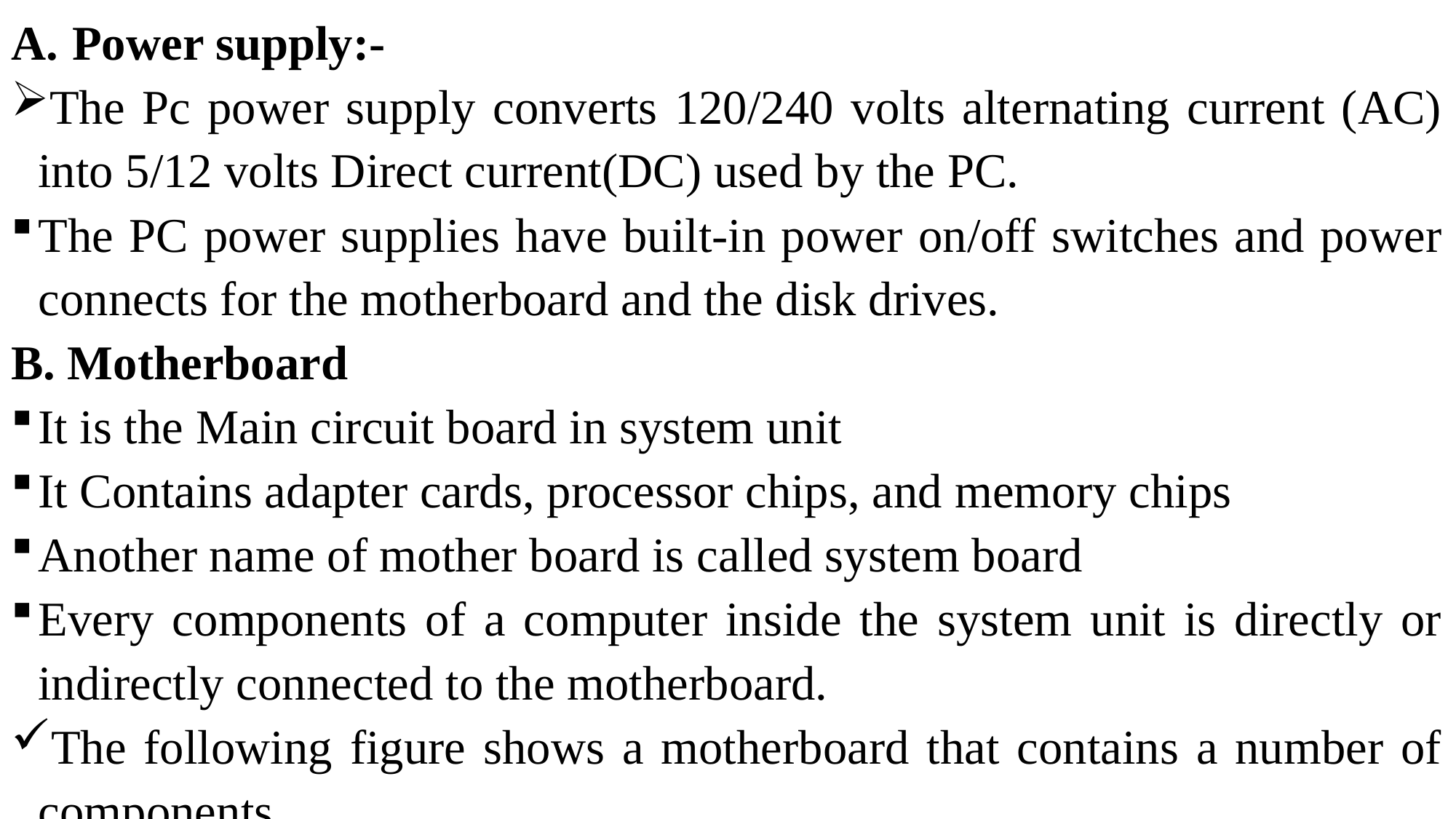

Power supply:-
The Pc power supply converts 120/240 volts alternating current (AC) into 5/12 volts Direct current(DC) used by the PC.
The PC power supplies have built-in power on/off switches and power connects for the motherboard and the disk drives.
B. Motherboard
It is the Main circuit board in system unit
It Contains adapter cards, processor chips, and memory chips
Another name of mother board is called system board
Every components of a computer inside the system unit is directly or indirectly connected to the motherboard.
The following figure shows a motherboard that contains a number of components.